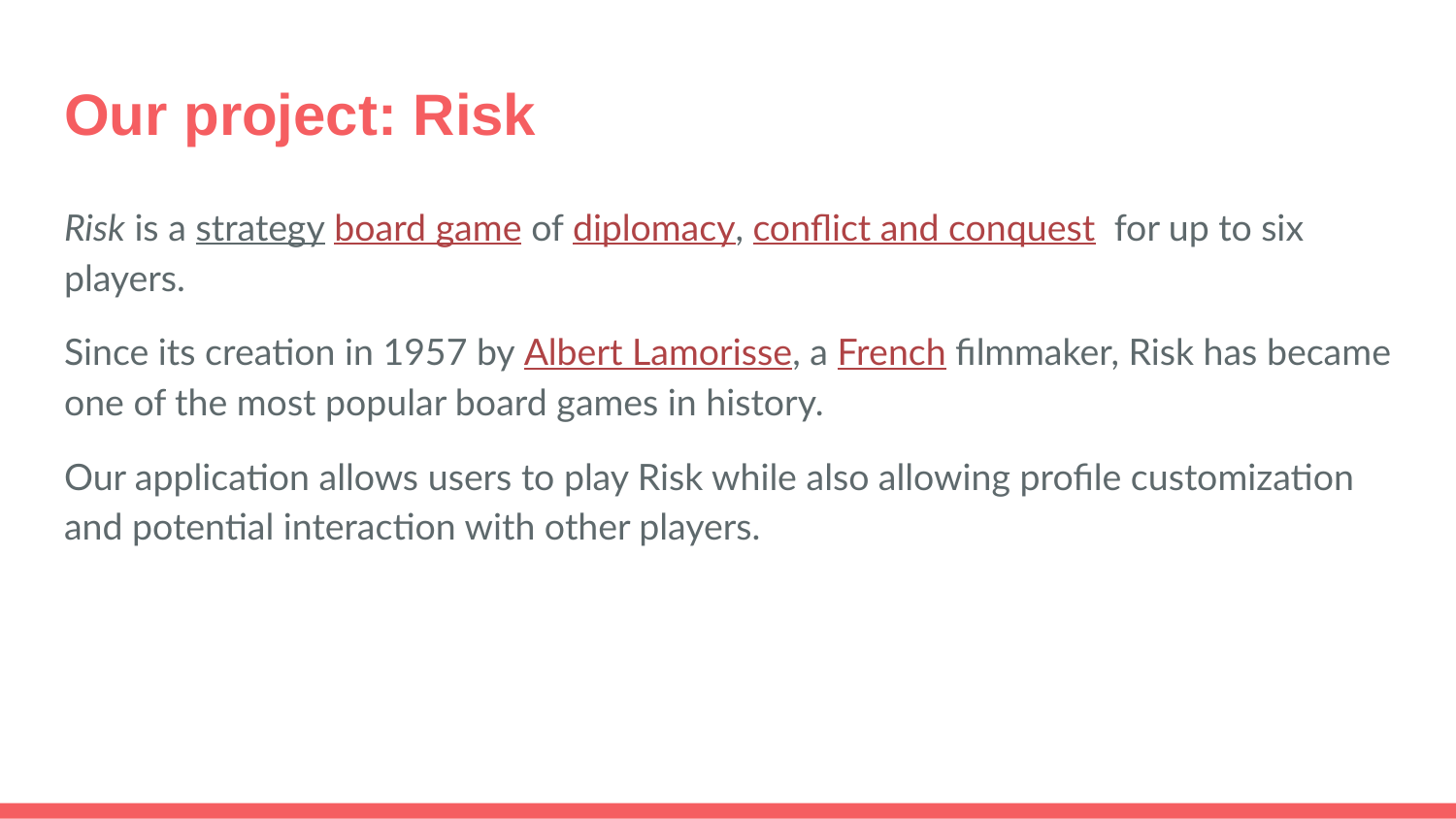

# Our project: Risk
Risk is a strategy board game of diplomacy, conflict and conquest  for up to six players.
Since its creation in 1957 by Albert Lamorisse, a French filmmaker, Risk has became one of the most popular board games in history.
Our application allows users to play Risk while also allowing profile customization and potential interaction with other players.